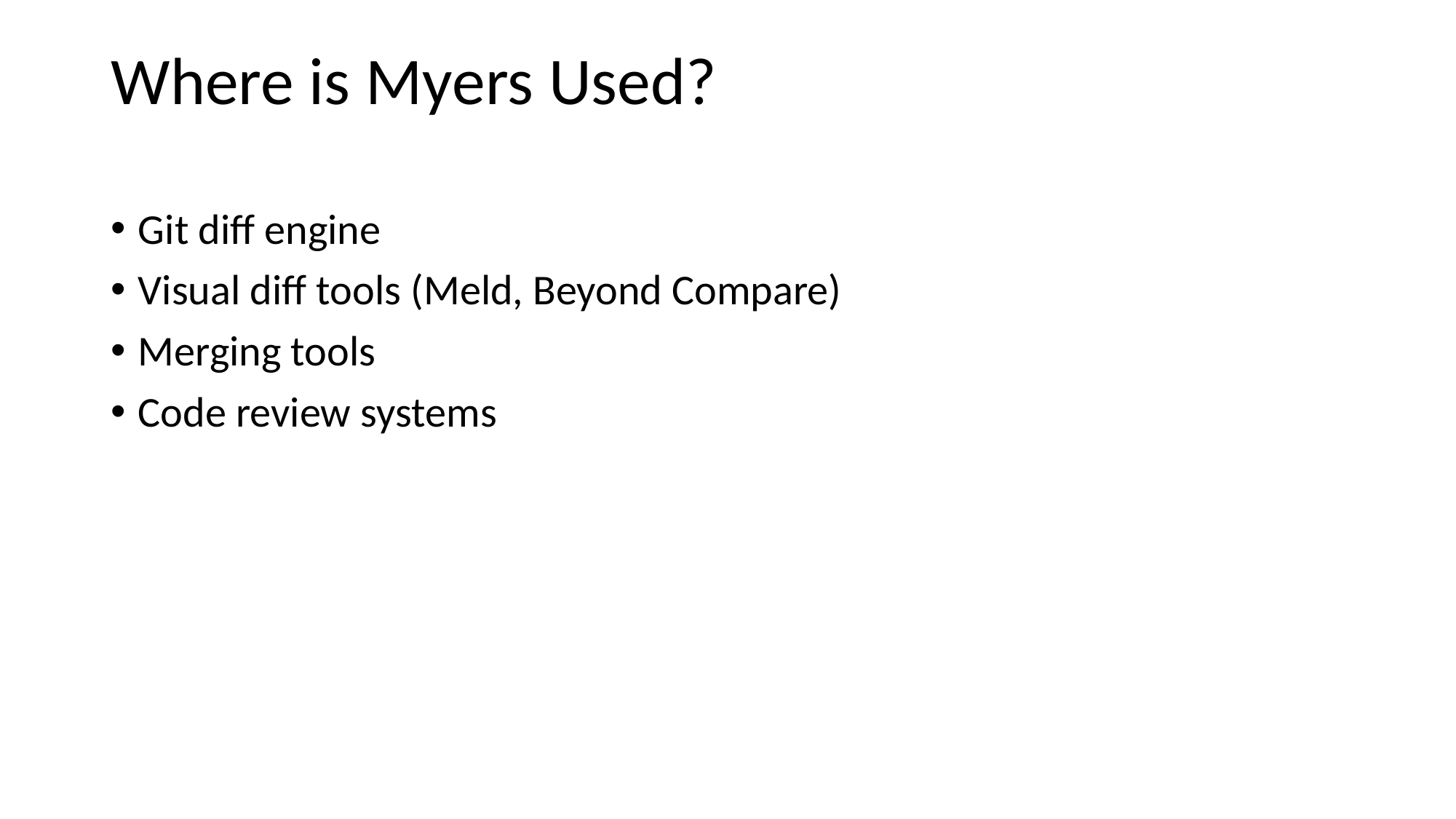

# Where is Myers Used?
Git diff engine
Visual diff tools (Meld, Beyond Compare)
Merging tools
Code review systems